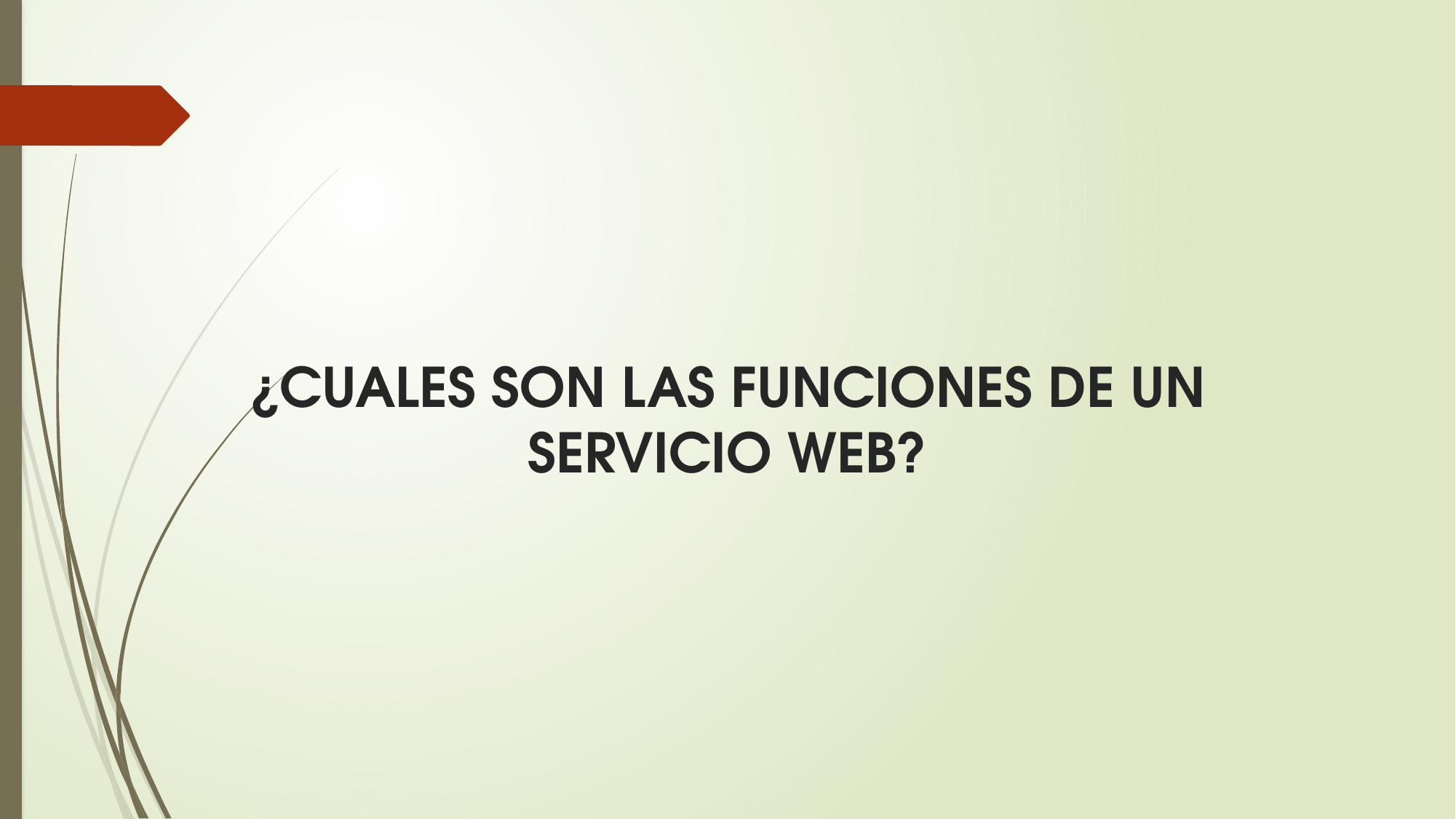

# ¿CUALES SON LAS FUNCIONES DE UN SERVICIO WEB?